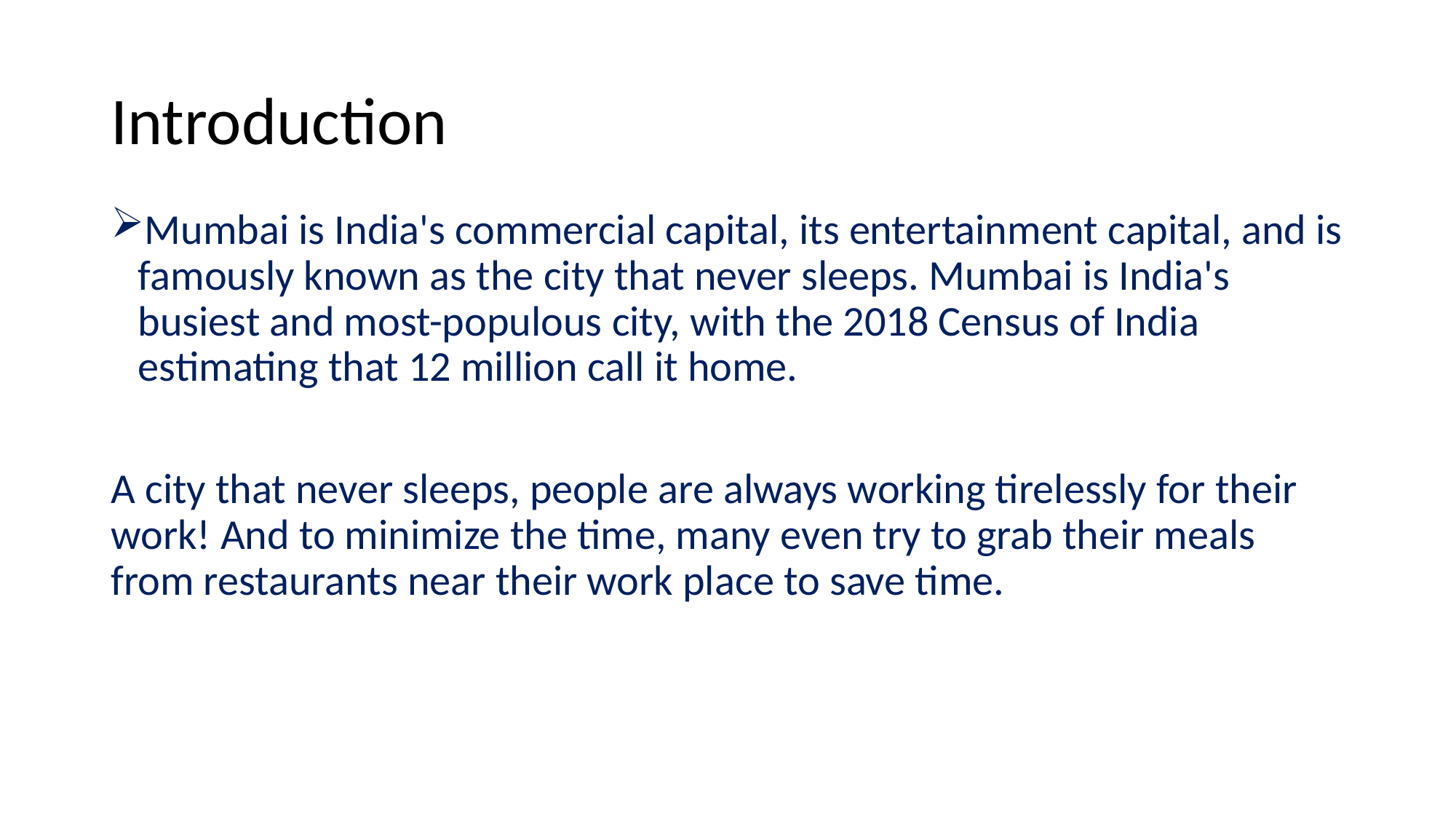

# Introduction
Mumbai is India's commercial capital, its entertainment capital, and is famously known as the city that never sleeps. Mumbai is India's busiest and most-populous city, with the 2018 Census of India estimating that 12 million call it home.

A city that never sleeps, people are always working tirelessly for their work! And to minimize the time, many even try to grab their meals from restaurants near their work place to save time.